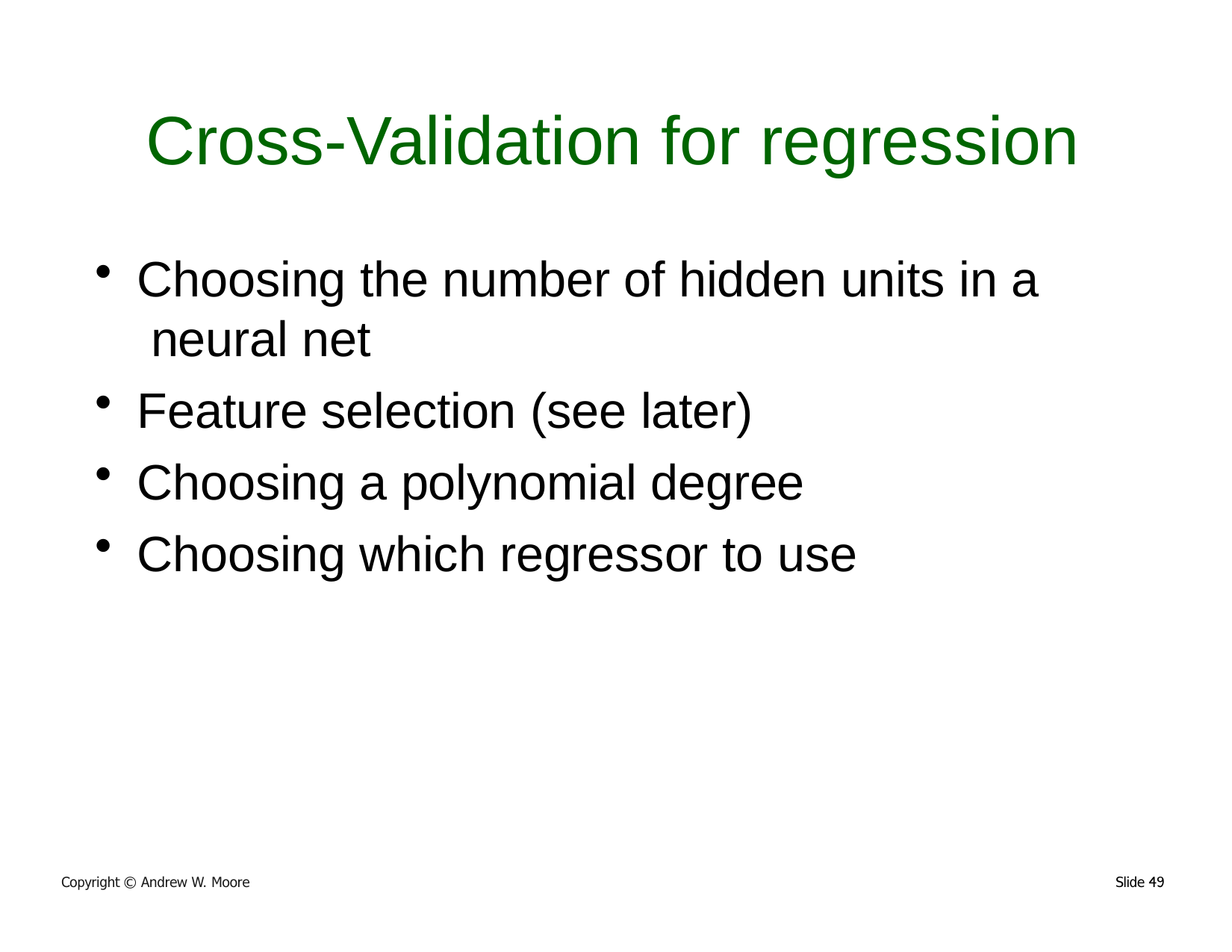

# Cross-Validation for regression
Choosing the number of hidden units in a  neural net
Feature selection (see later)
Choosing a polynomial degree
Choosing which regressor to use
Copyright © Andrew W. Moore
Slide 49